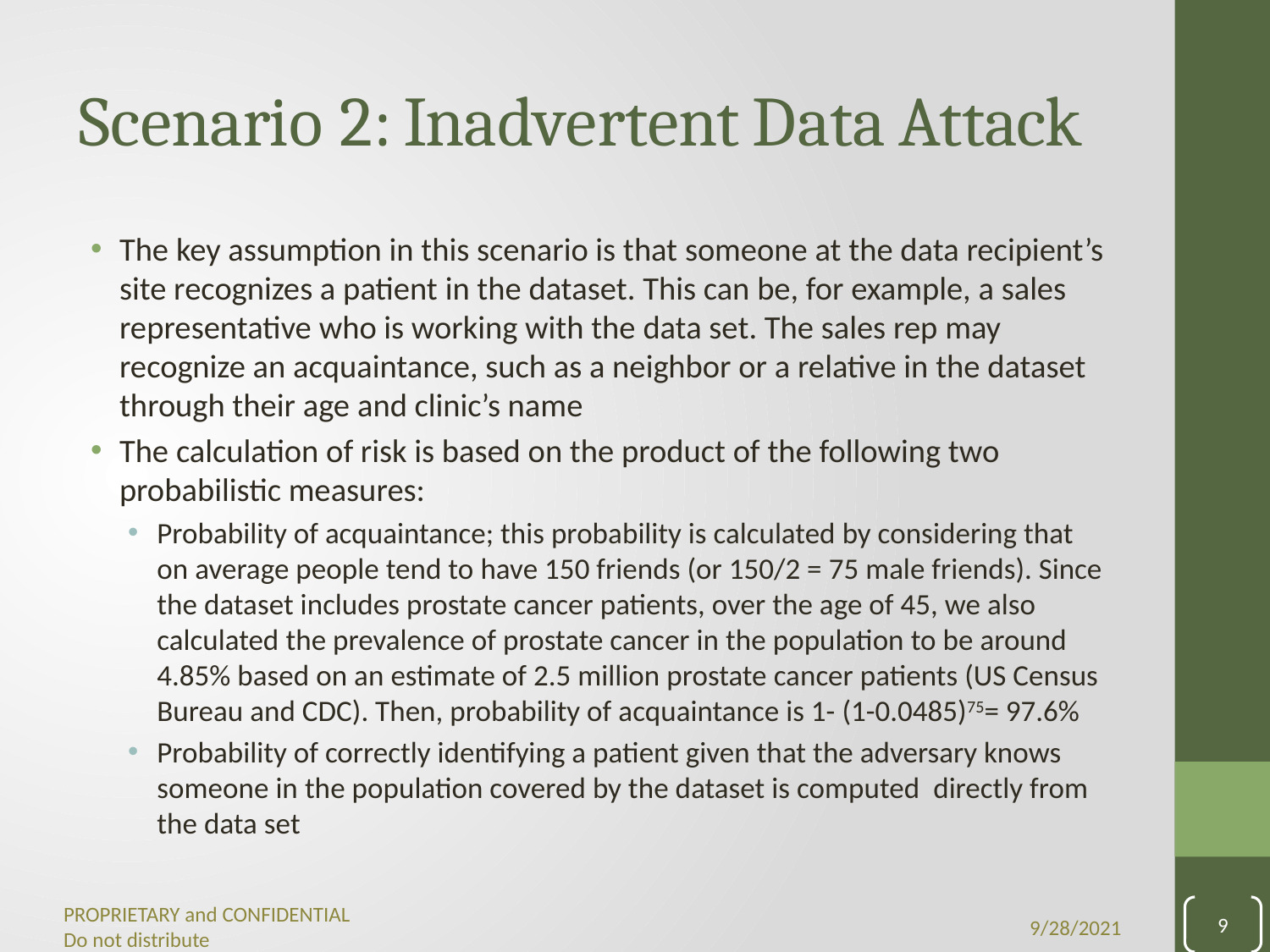

# Scenario 2: Inadvertent Data Attack
The key assumption in this scenario is that someone at the data recipient’s site recognizes a patient in the dataset. This can be, for example, a sales representative who is working with the data set. The sales rep may recognize an acquaintance, such as a neighbor or a relative in the dataset through their age and clinic’s name
The calculation of risk is based on the product of the following two probabilistic measures:
Probability of acquaintance; this probability is calculated by considering that on average people tend to have 150 friends (or 150/2 = 75 male friends). Since the dataset includes prostate cancer patients, over the age of 45, we also calculated the prevalence of prostate cancer in the population to be around 4.85% based on an estimate of 2.5 million prostate cancer patients (US Census Bureau and CDC). Then, probability of acquaintance is 1- (1-0.0485)75= 97.6%
Probability of correctly identifying a patient given that the adversary knows someone in the population covered by the dataset is computed  directly from the data set

9
9/28/2021